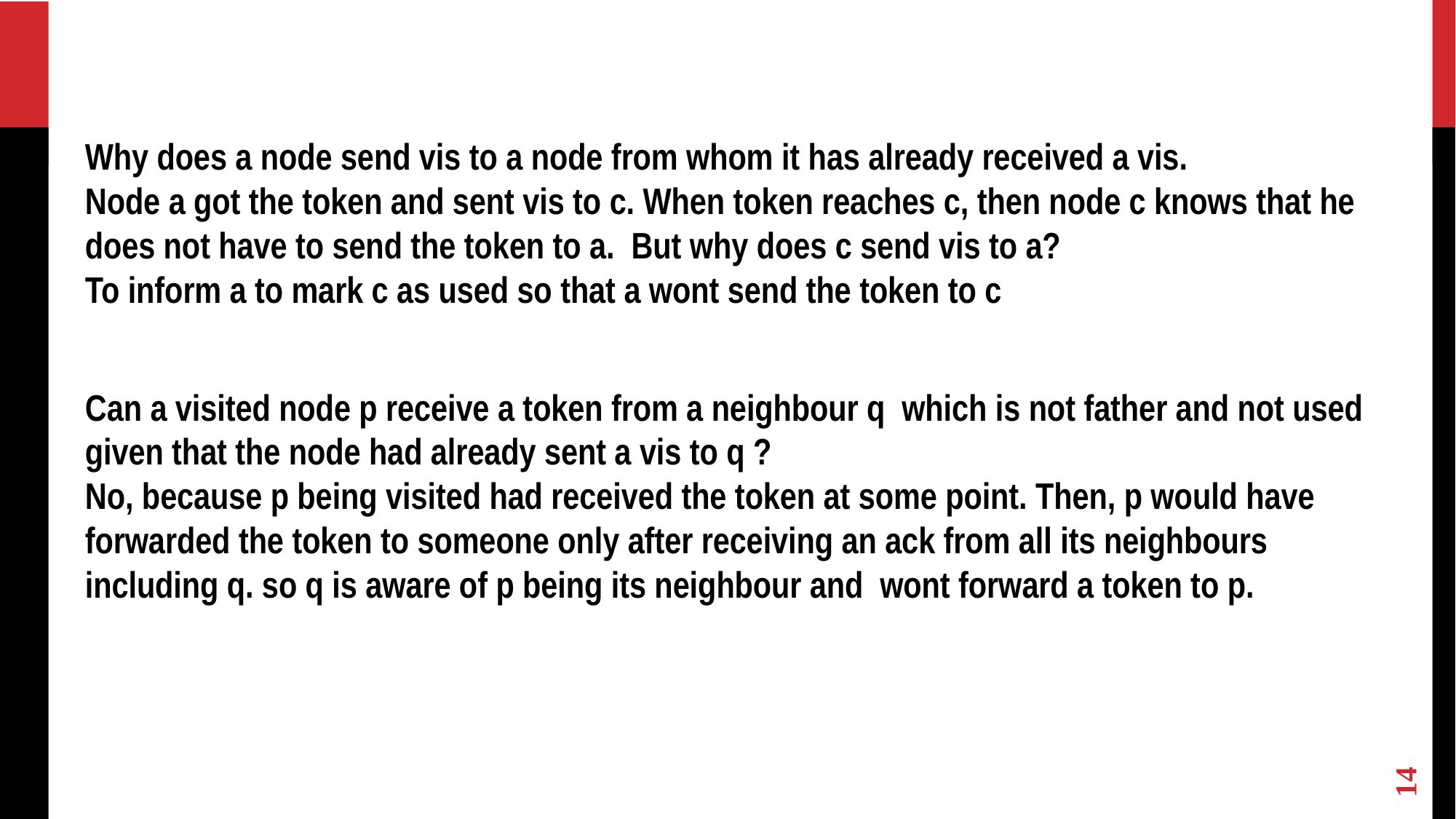

#
Why does a node send vis to a node from whom it has already received a vis.
Node a got the token and sent vis to c. When token reaches c, then node c knows that he does not have to send the token to a.  But why does c send vis to a?
To inform a to mark c as used so that a wont send the token to c

Can a visited node p receive a token from a neighbour q  which is not father and not used given that the node had already sent a vis to q ?
No, because p being visited had received the token at some point. Then, p would have forwarded the token to someone only after receiving an ack from all its neighbours including q. so q is aware of p being its neighbour and  wont forward a token to p.
14